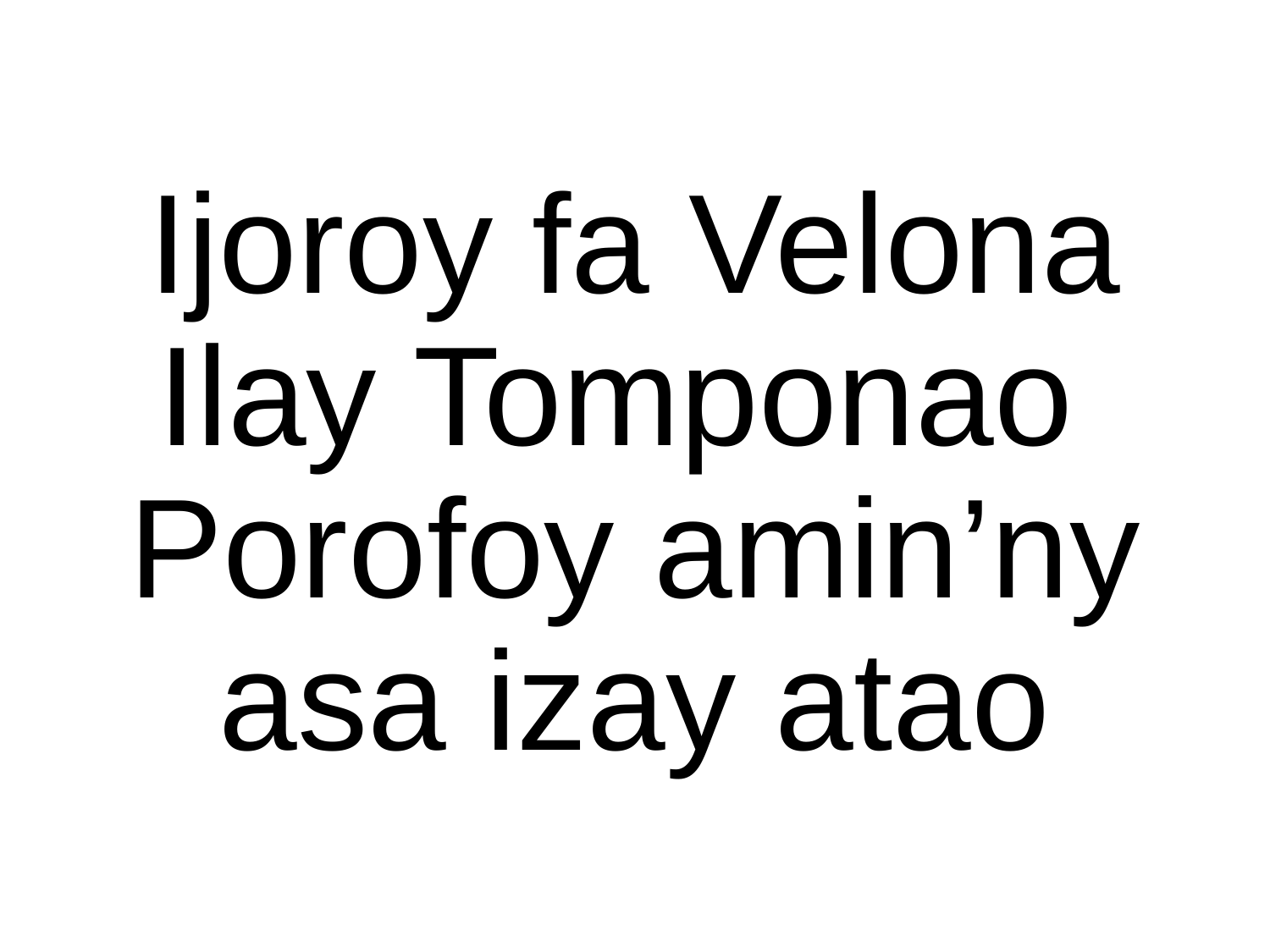

Ijoroy fa Velona Ilay Tomponao
Porofoy amin’ny asa izay atao